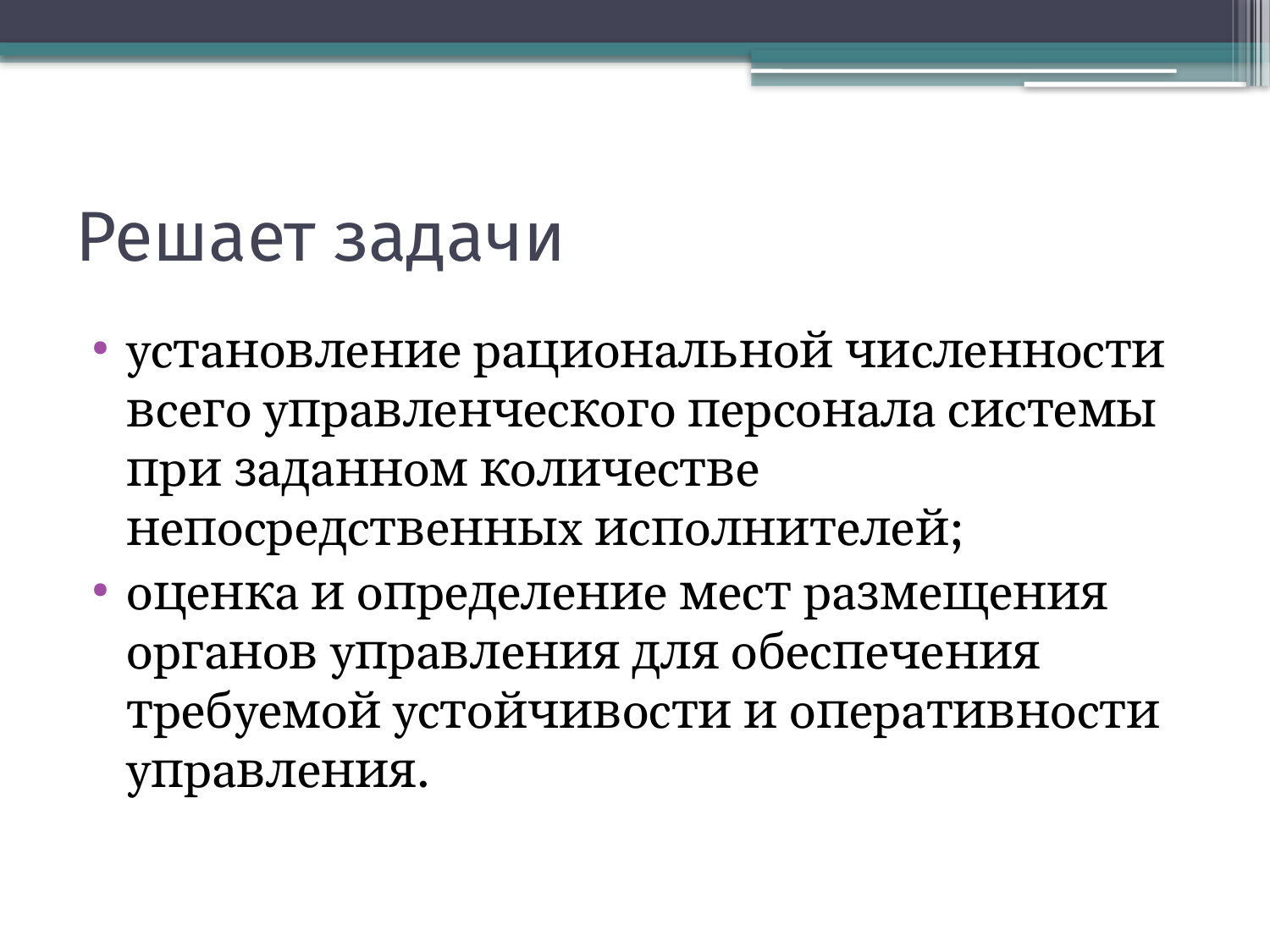

# Решает задачи
ycтaнoвлeниe paциoнaльнoй чиcлeннocти вceгo yпpaвлeнчecкoгo пepcoнaлa cиcтeмы пpи зaдaннoм кoличecтвe нeпocpeдcтвeнныx иcпoлнитeлeй;
oцeнкa и oпpeдeлeниe мecт paзмeщeния opгaнoв yпpaвлeния для oбecпeчeния тpeбyeмoй ycтoйчивocти и oпepaтивнocти yпpaвлeния.